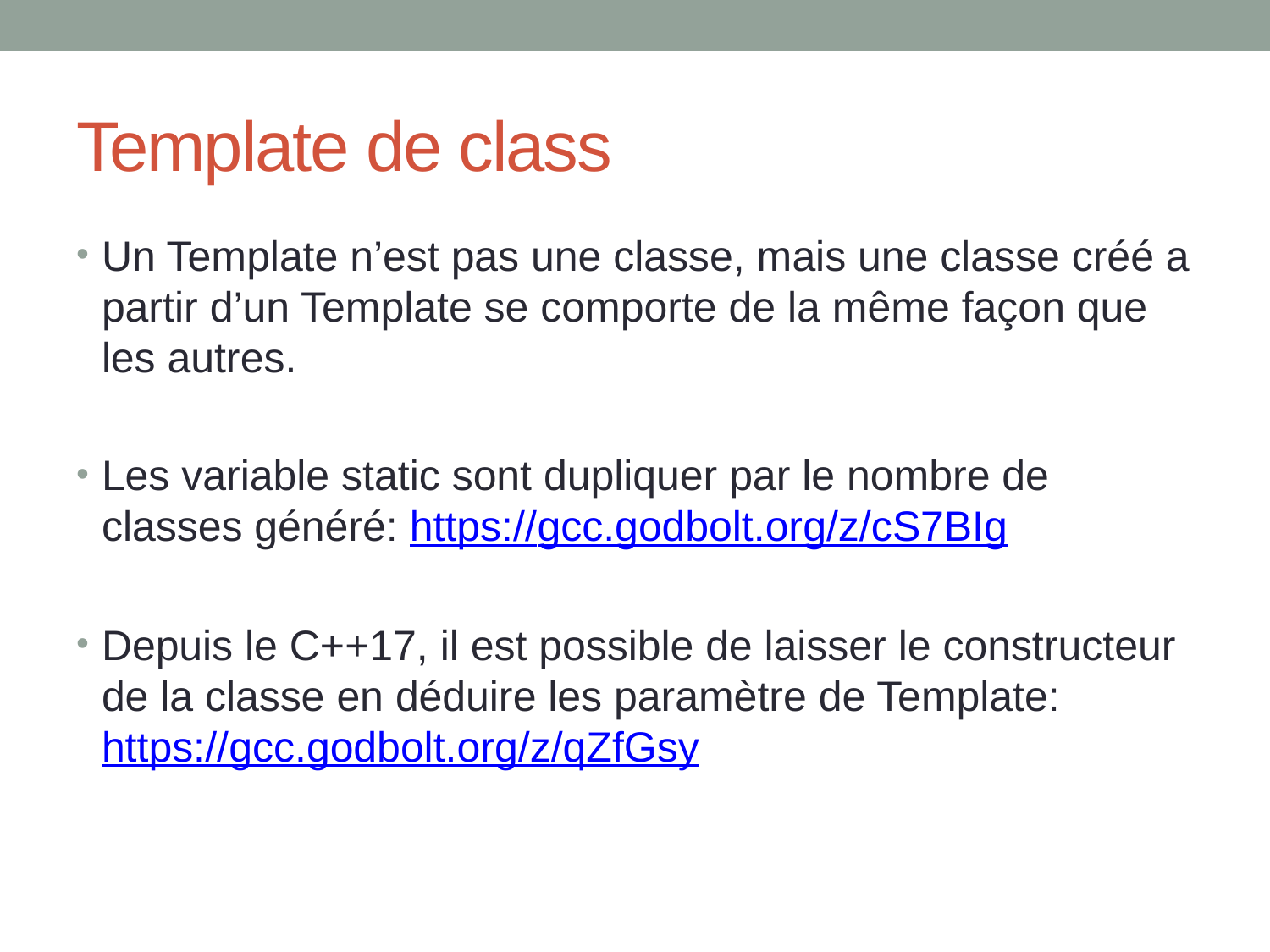

# Template de class
Un Template n’est pas une classe, mais une classe créé a partir d’un Template se comporte de la même façon que les autres.

Les variable static sont dupliquer par le nombre de classes généré: https://gcc.godbolt.org/z/cS7BIg

Depuis le C++17, il est possible de laisser le constructeur de la classe en déduire les paramètre de Template: https://gcc.godbolt.org/z/qZfGsy